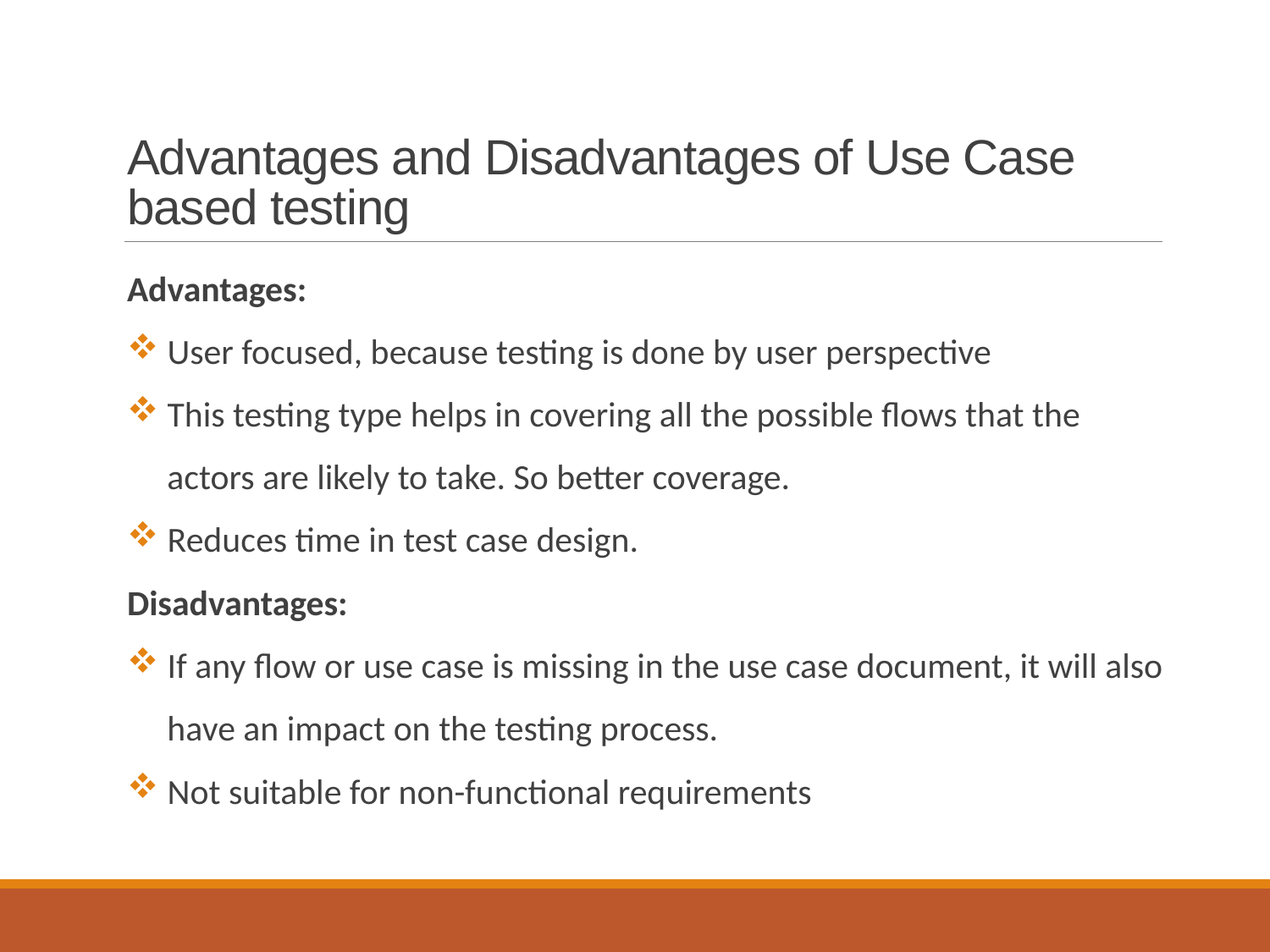

# Advantages and Disadvantages of Use Case based testing
Advantages:
 User focused, because testing is done by user perspective
 This testing type helps in covering all the possible flows that the
     actors are likely to take. So better coverage.
 Reduces time in test case design.
Disadvantages:
 If any flow or use case is missing in the use case document, it will also
     have an impact on the testing process.
 Not suitable for non-functional requirements